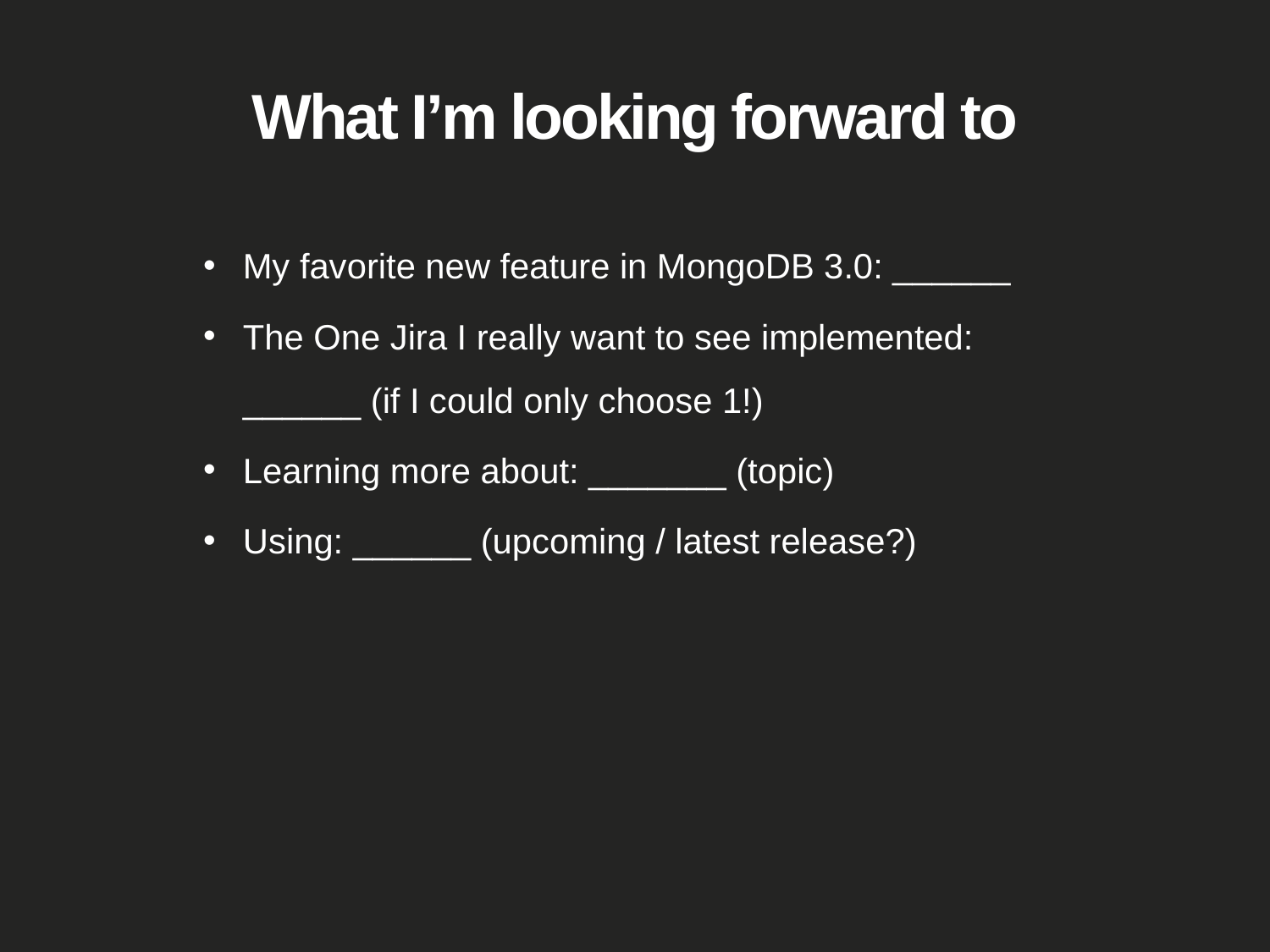

# What I’m looking forward to
My favorite new feature in MongoDB 3.0: ______
The One Jira I really want to see implemented: ______ (if I could only choose 1!)
Learning more about: _______ (topic)
Using: ______ (upcoming / latest release?)